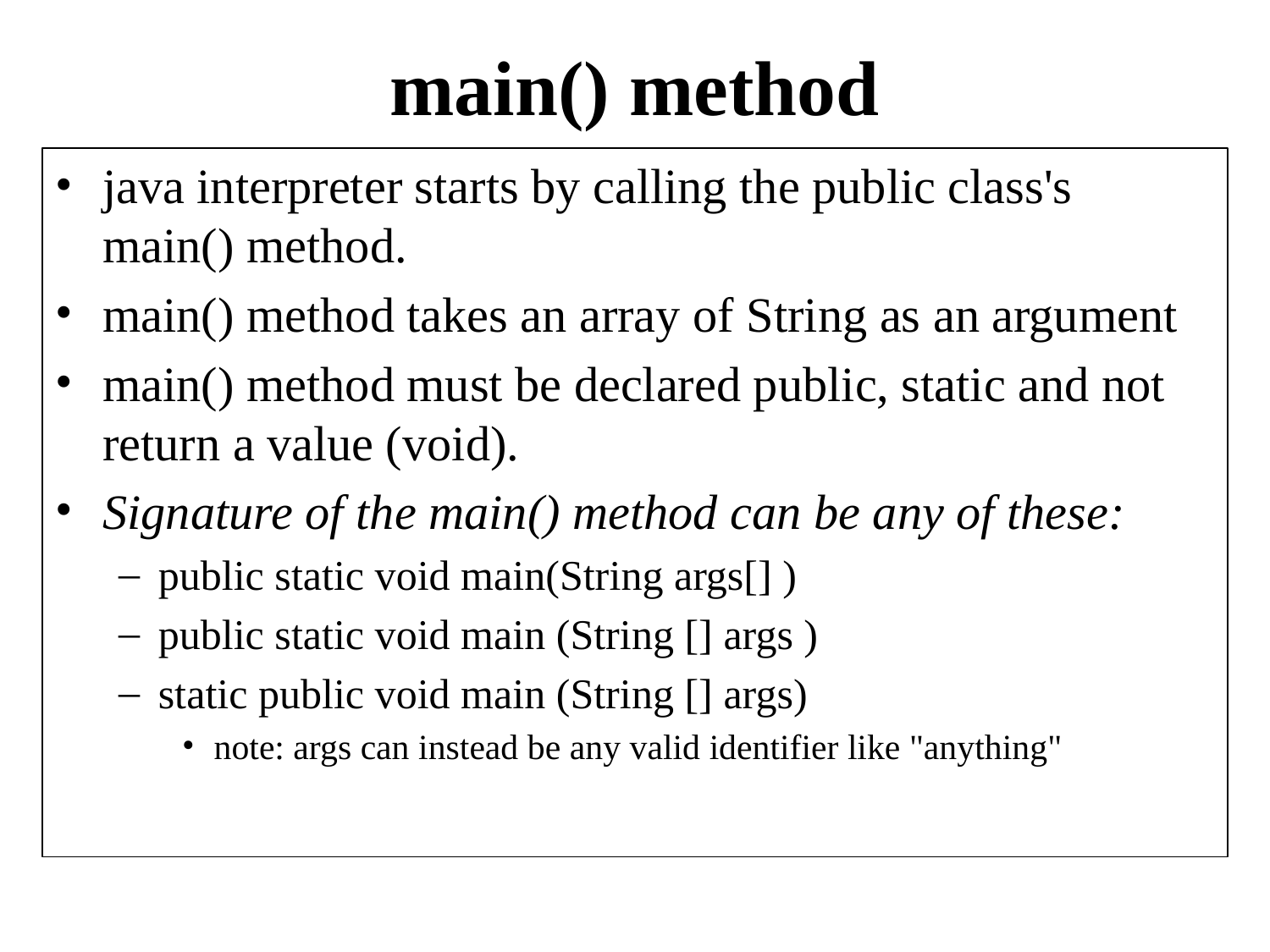

# main() method
java interpreter starts by calling the public class's main() method.
main() method takes an array of String as an argument
main() method must be declared public, static and not return a value (void).
Signature of the main() method can be any of these:
public static void main(String args[] )
public static void main (String [] args )
static public void main (String [] args)
note: args can instead be any valid identifier like "anything"